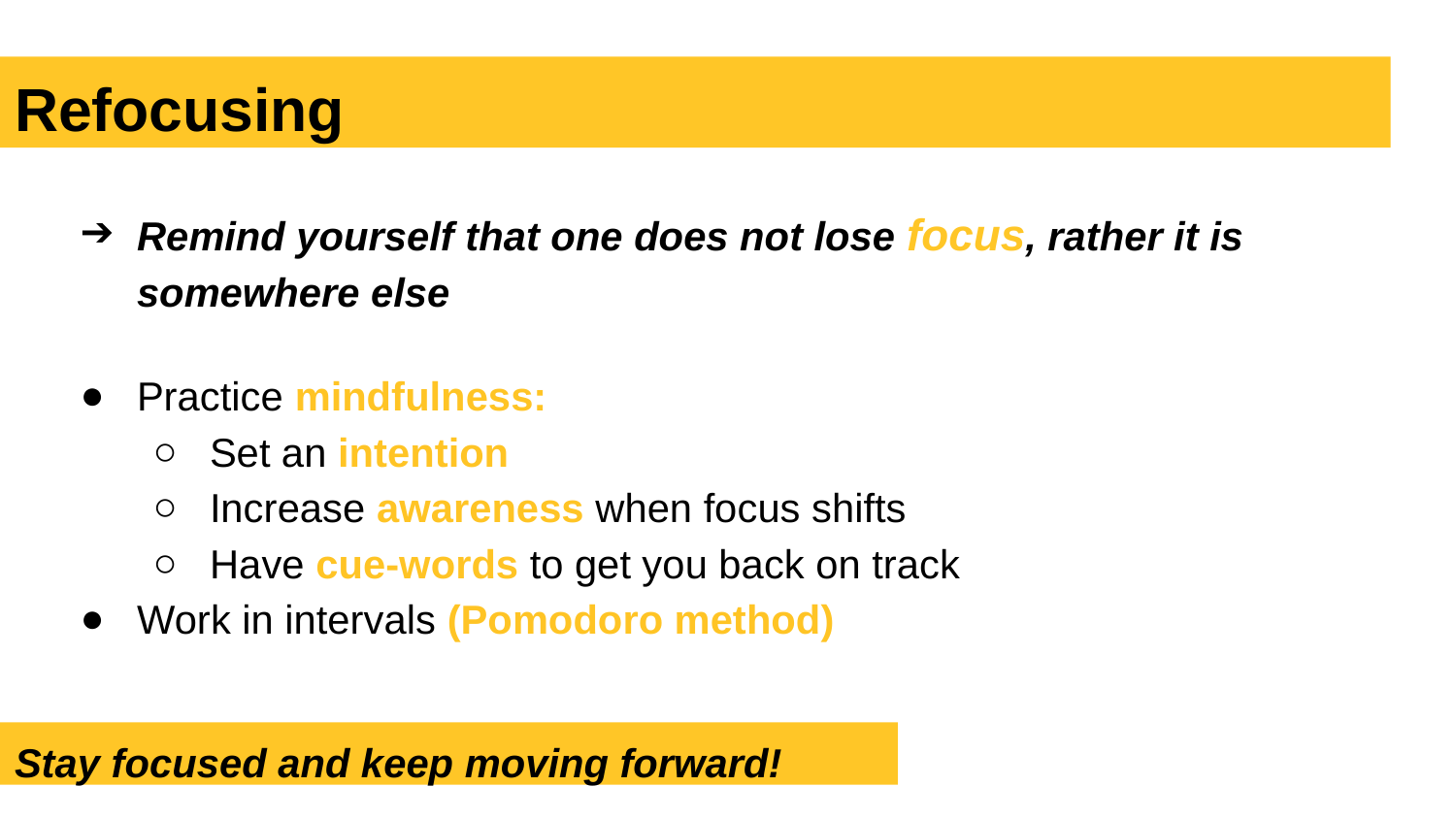

# Refocusing
Remind yourself that one does not lose focus, rather it is somewhere else
Practice mindfulness:
Set an intention
Increase awareness when focus shifts
Have cue-words to get you back on track
Work in intervals (Pomodoro method)

Stay focused and keep moving forward!